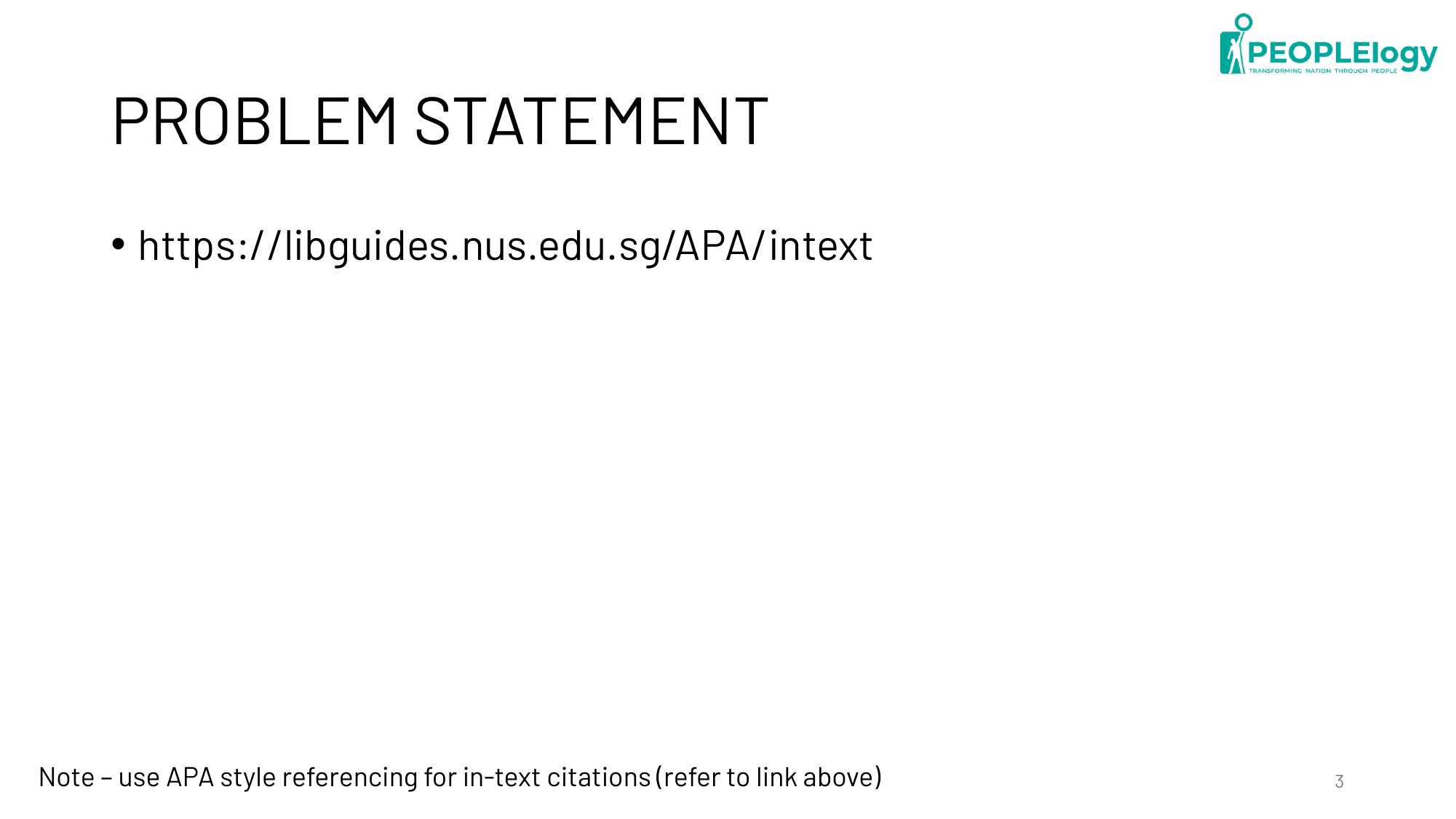

# PROBLEM STATEMENT
https://libguides.nus.edu.sg/APA/intext
Note – use APA style referencing for in-text citations (refer to link above)
3